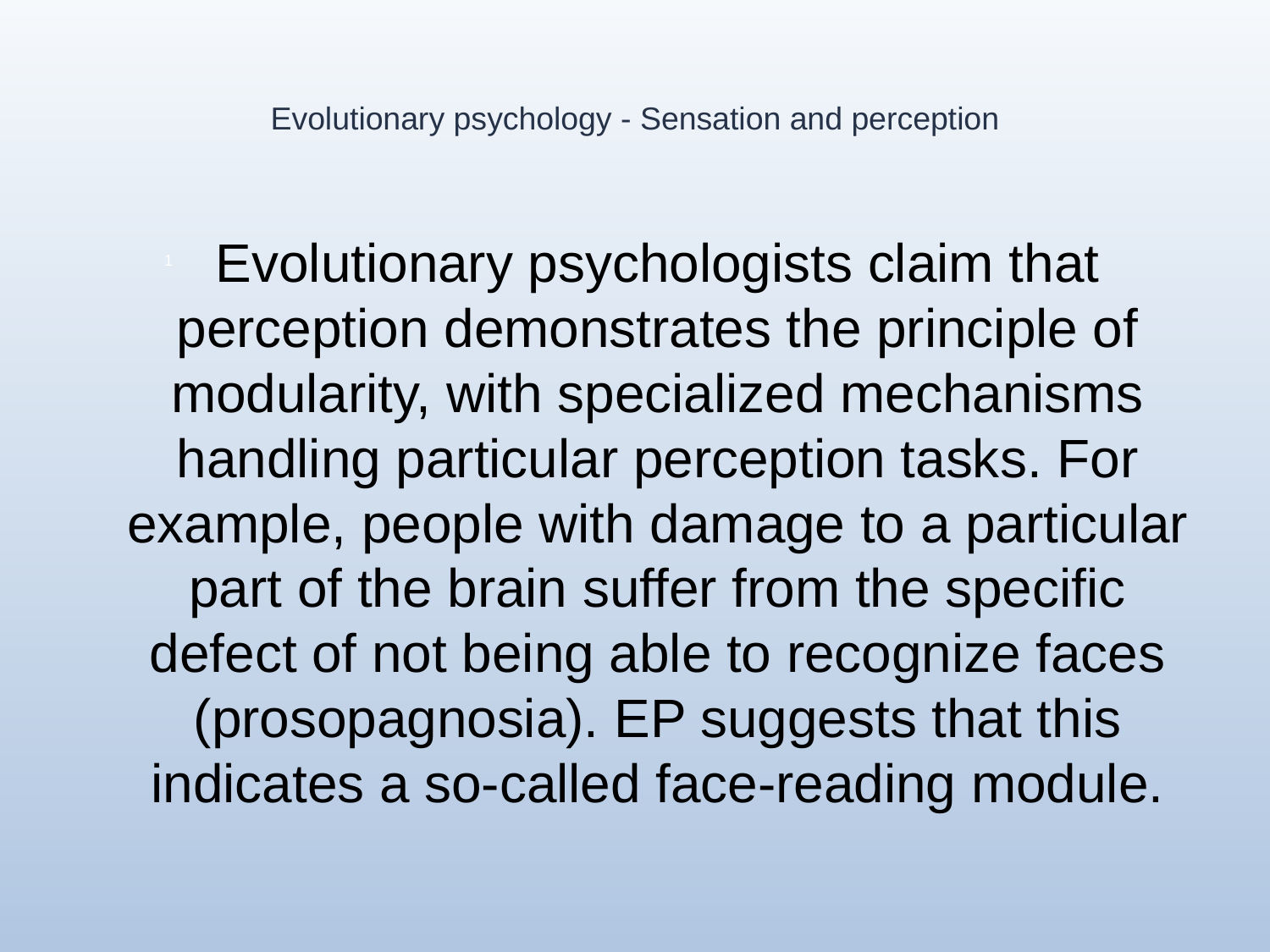

# Evolutionary psychology - Sensation and perception
Evolutionary psychologists claim that perception demonstrates the principle of modularity, with specialized mechanisms handling particular perception tasks. For example, people with damage to a particular part of the brain suffer from the specific defect of not being able to recognize faces (prosopagnosia). EP suggests that this indicates a so-called face-reading module.